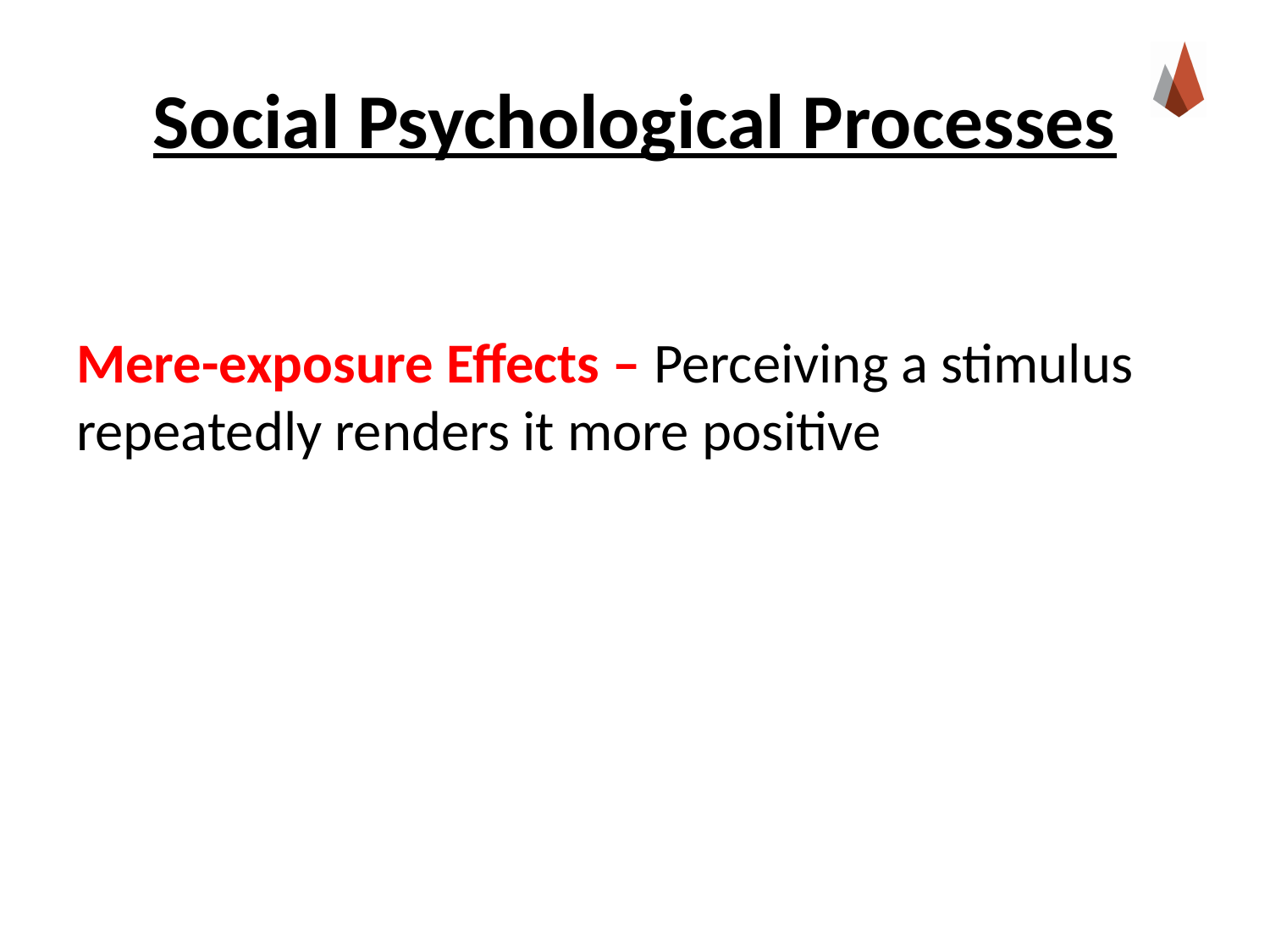

# Social Psychological Processes
Mere-exposure Effects – Perceiving a stimulus repeatedly renders it more positive